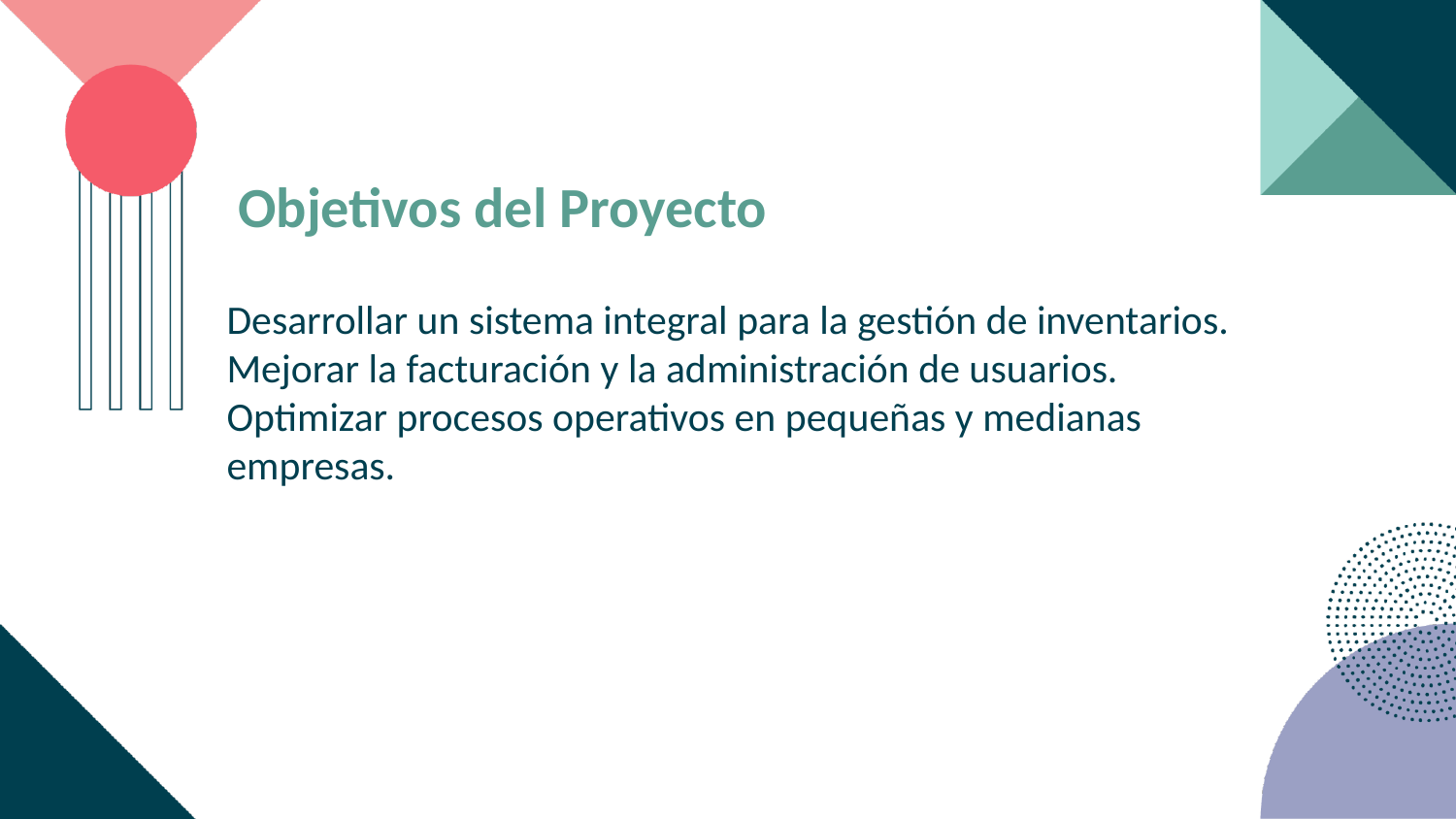

Objetivos del Proyecto
Desarrollar un sistema integral para la gestión de inventarios.
Mejorar la facturación y la administración de usuarios.
Optimizar procesos operativos en pequeñas y medianas empresas.